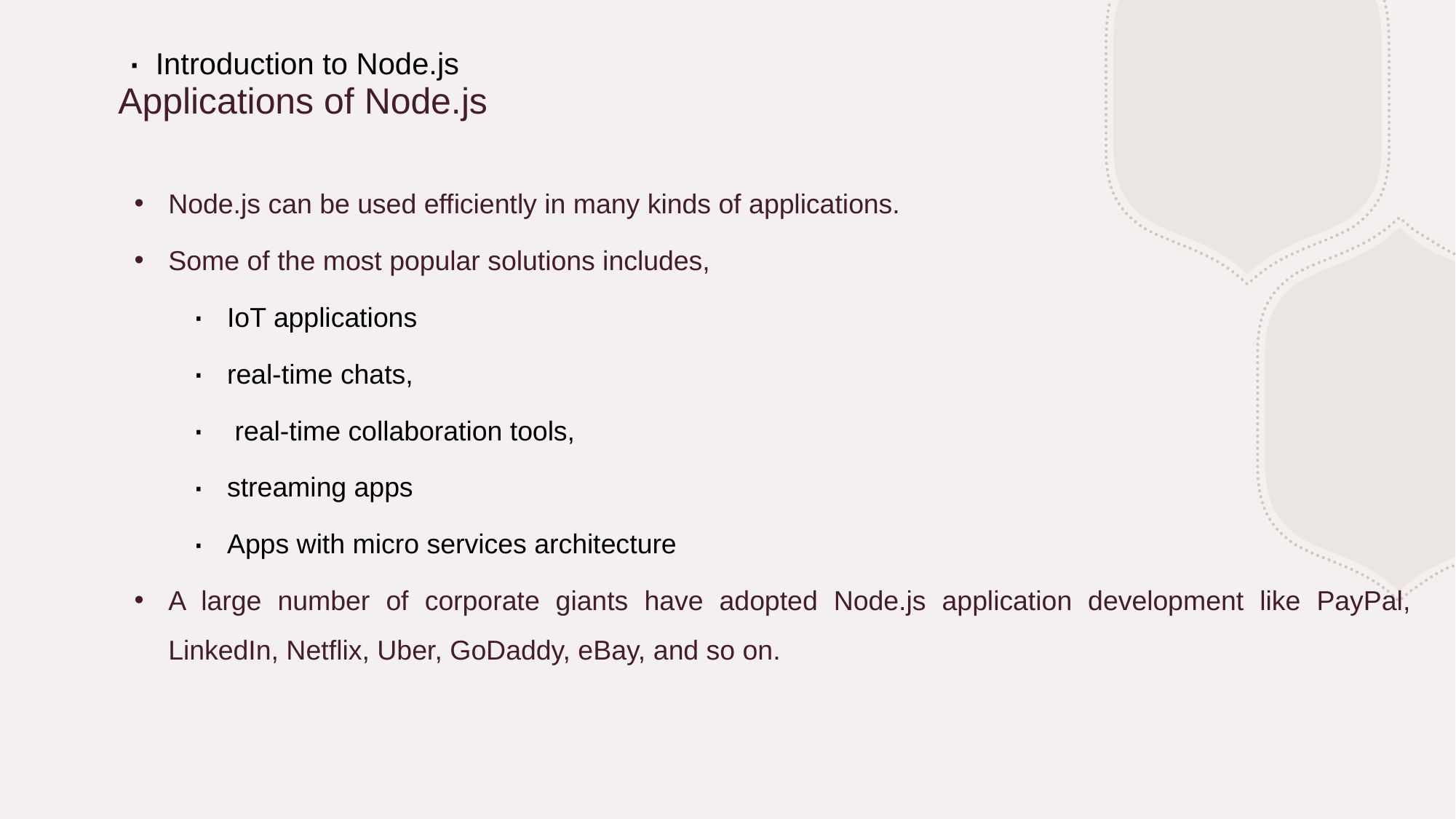

Introduction to Node.js
# Applications of Node.js
Node.js can be used efficiently in many kinds of applications.
Some of the most popular solutions includes,
IoT applications
real-time chats,
 real-time collaboration tools,
streaming apps
Apps with micro services architecture
A large number of corporate giants have adopted Node.js application development like PayPal, LinkedIn, Netflix, Uber, GoDaddy, eBay, and so on.